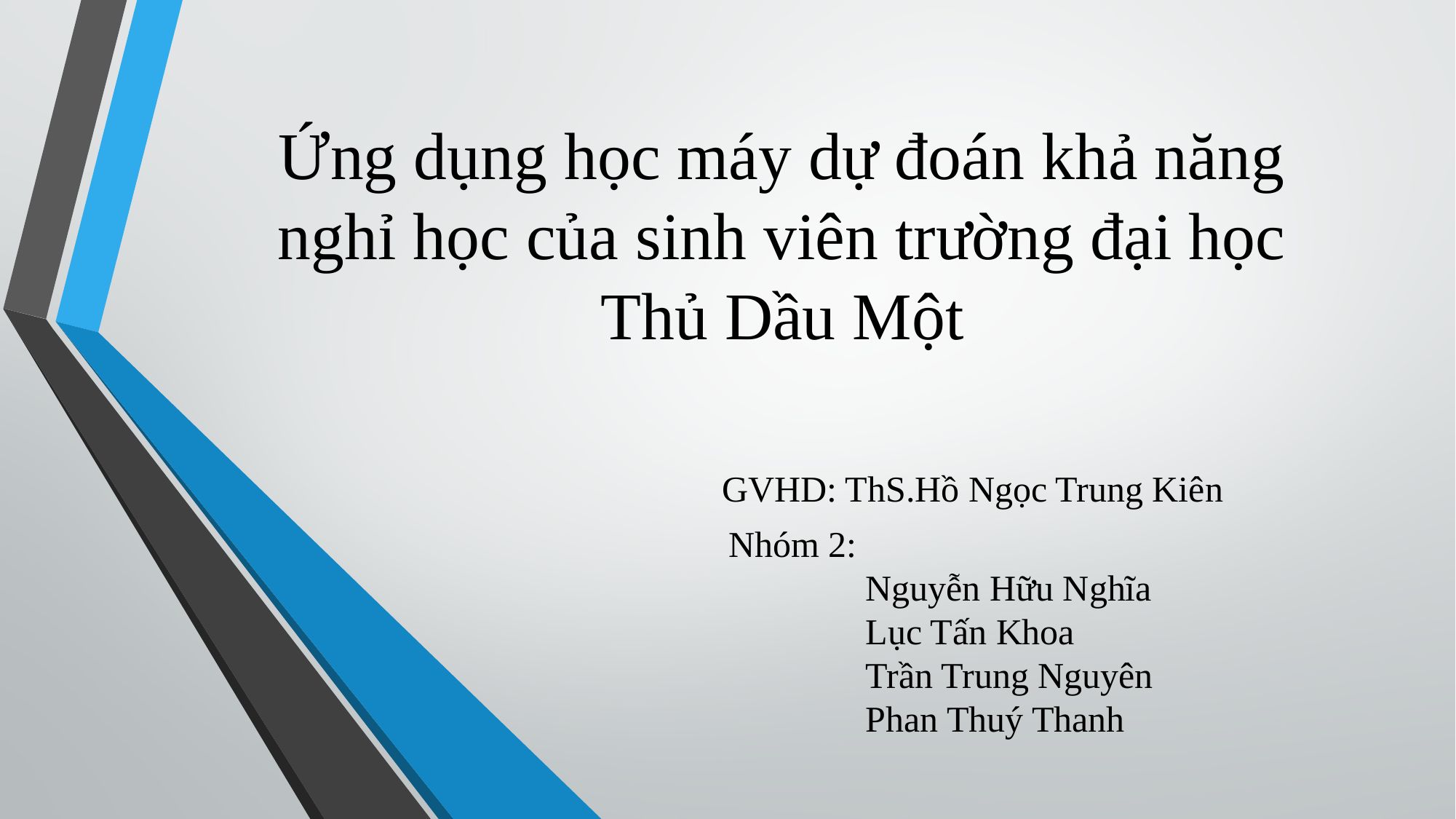

Ứng dụng học máy dự đoán khả năng nghỉ học của sinh viên trường đại học Thủ Dầu Một
GVHD: ThS.Hồ Ngọc Trung Kiên
Nhóm 2:
Nguyễn Hữu Nghĩa
Lục Tấn Khoa
Trần Trung Nguyên
Phan Thuý Thanh